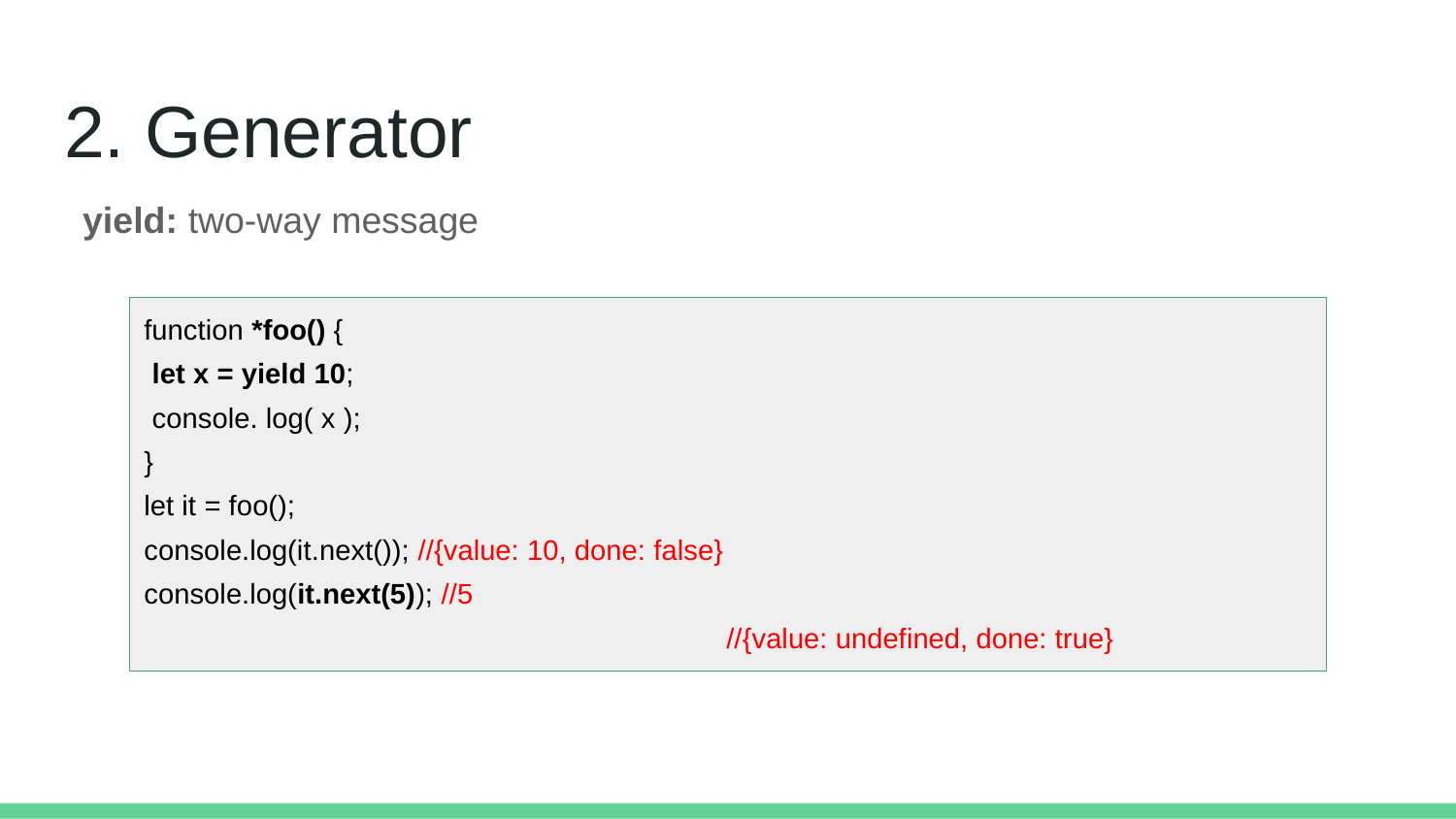

# 2. Generator
yield: two-way message
function *foo() {
 let x = yield 10;
 console. log( x );
}
let it = foo();
console.log(it.next()); //{value: 10, done: false}
console.log(it.next(5)); //5
				//{value: undefined, done: true}